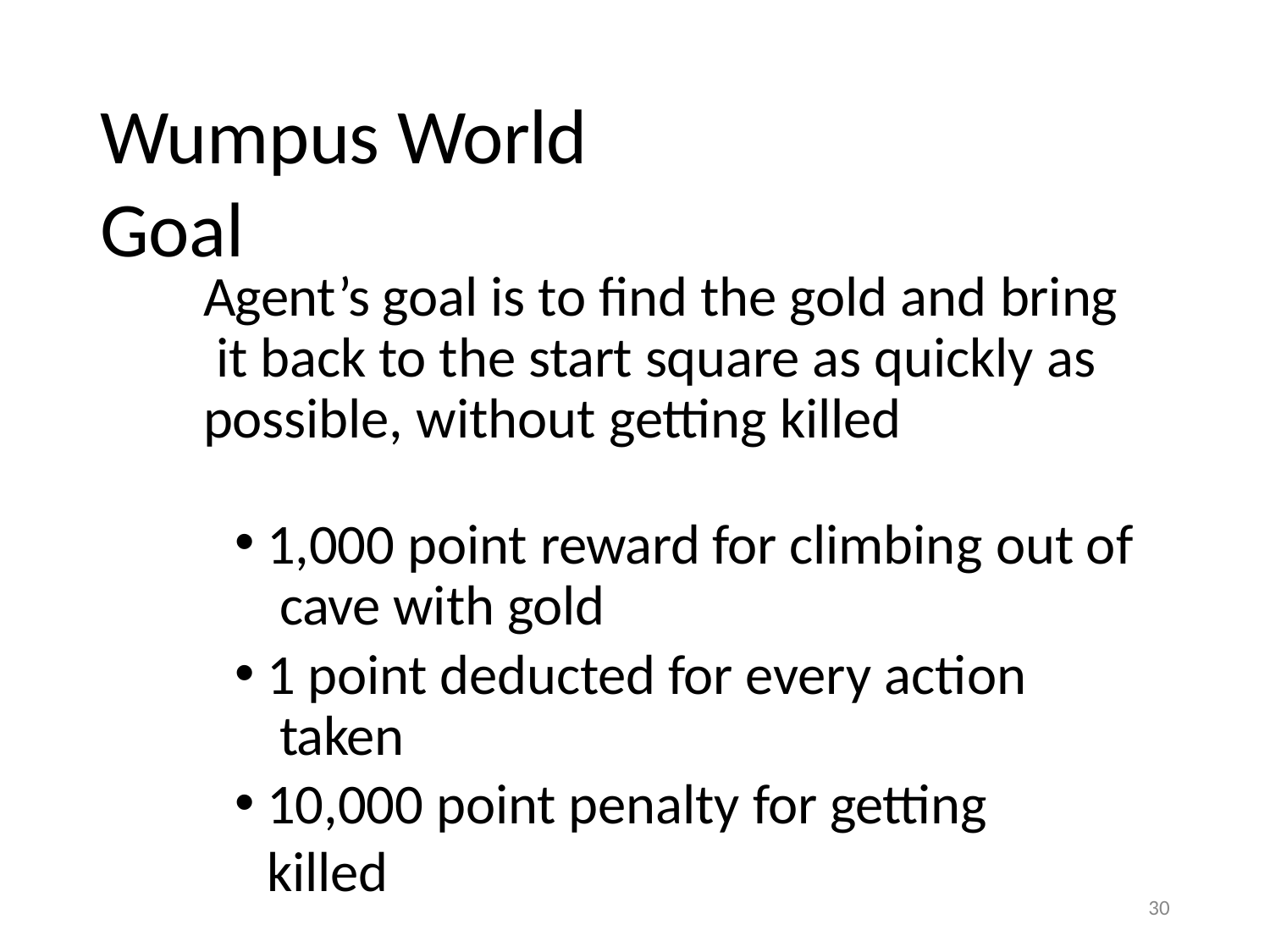

# Wumpus World Goal
Agent’s goal is to find the gold and bring  it back to the start square as quickly as  possible, without getting killed

1,000 point reward for climbing out of  cave with gold
1 point deducted for every action  taken
10,000 point penalty for getting killed
30